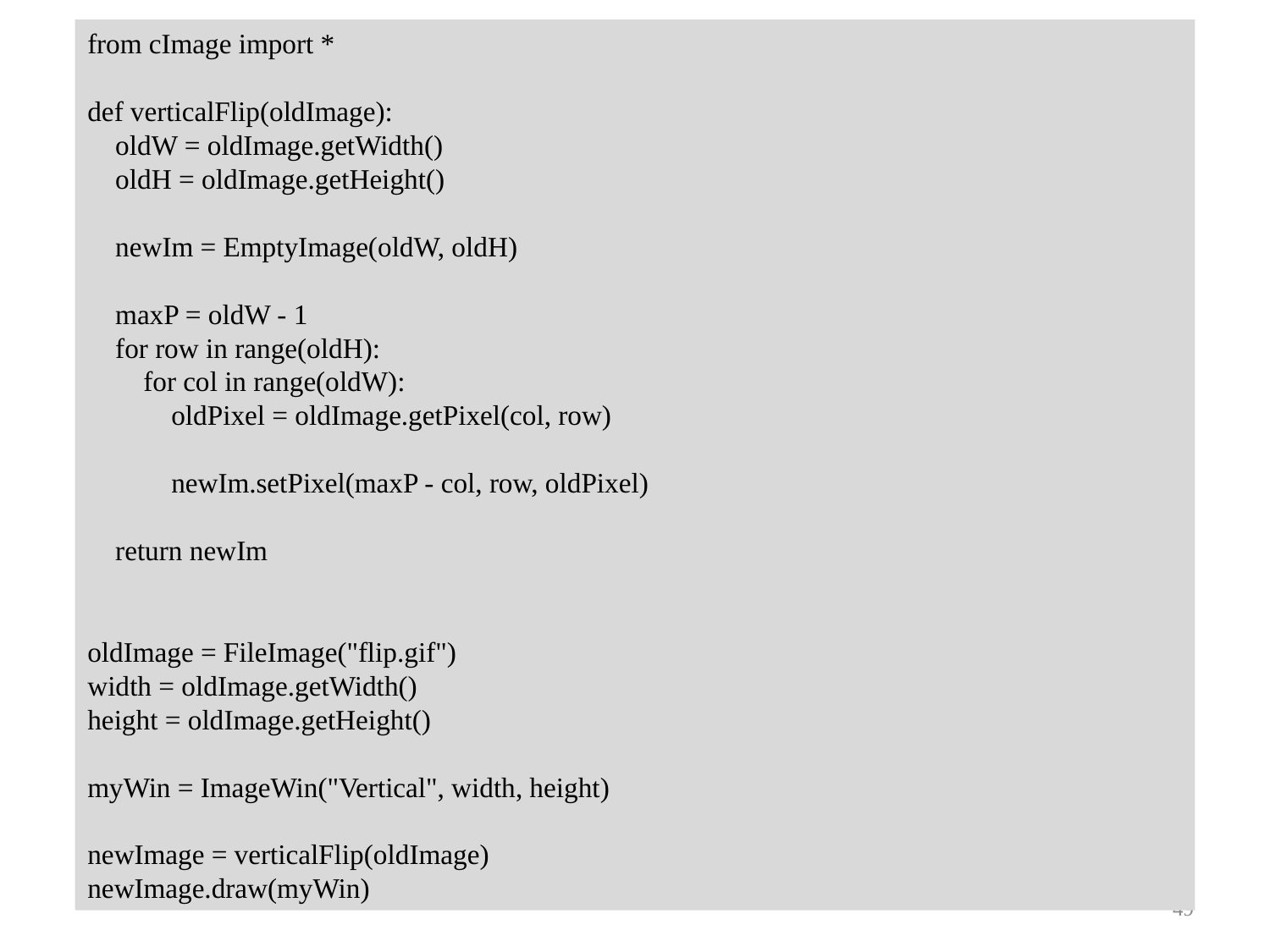

from cImage import *

def verticalFlip(oldImage):
    oldW = oldImage.getWidth()
    oldH = oldImage.getHeight()

    newIm = EmptyImage(oldW, oldH)

    maxP = oldW - 1
    for row in range(oldH):
        for col in range(oldW):
            oldPixel = oldImage.getPixel(col, row)

            newIm.setPixel(maxP - col, row, oldPixel)

    return newIm

oldImage = FileImage("flip.gif")
width = oldImage.getWidth()
height = oldImage.getHeight()

myWin = ImageWin("Vertical", width, height)

newImage = verticalFlip(oldImage)
newImage.draw(myWin)
49